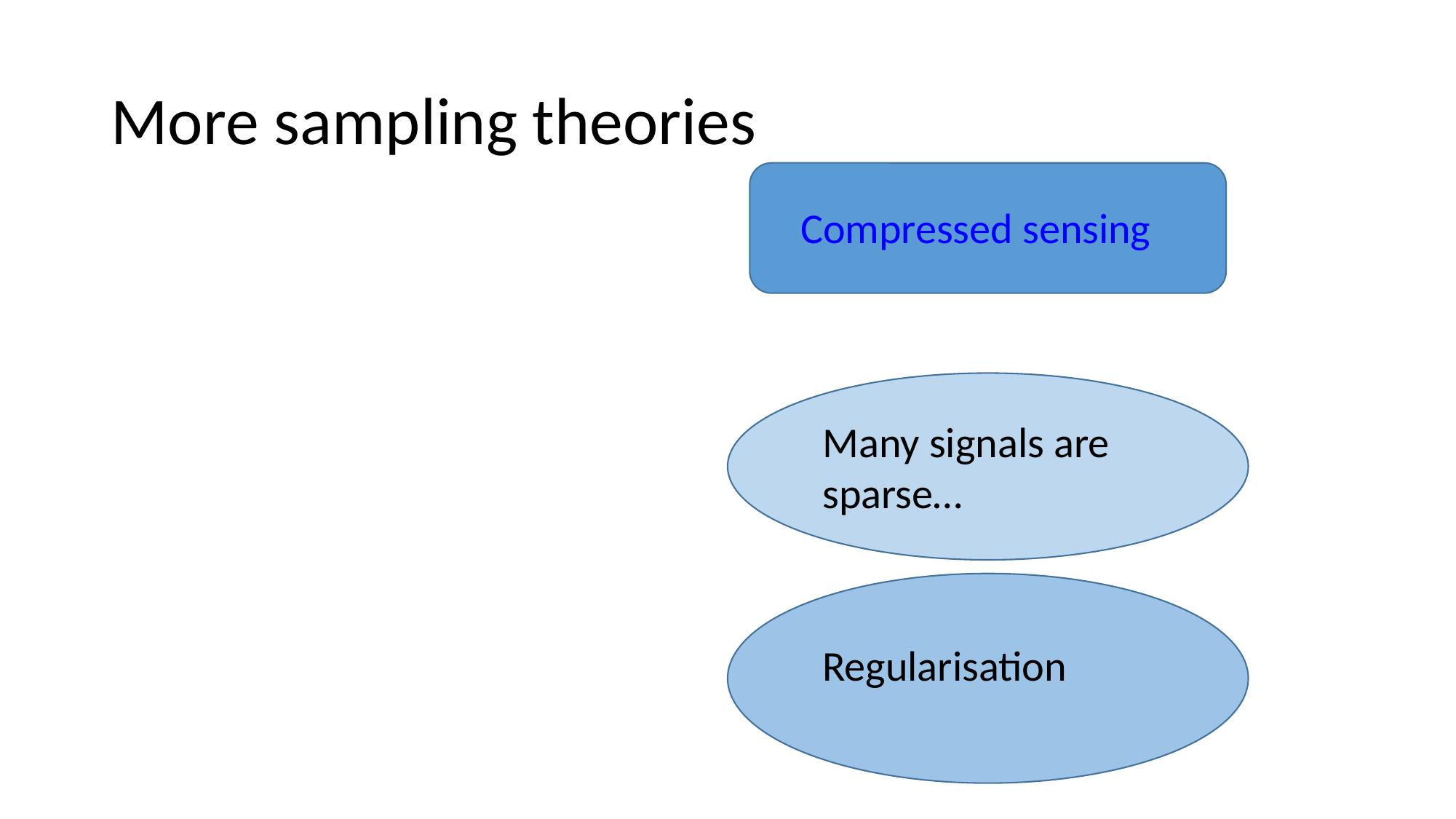

# More sampling theories

Compressed sensing

Many signals are sparse…

Regularisation